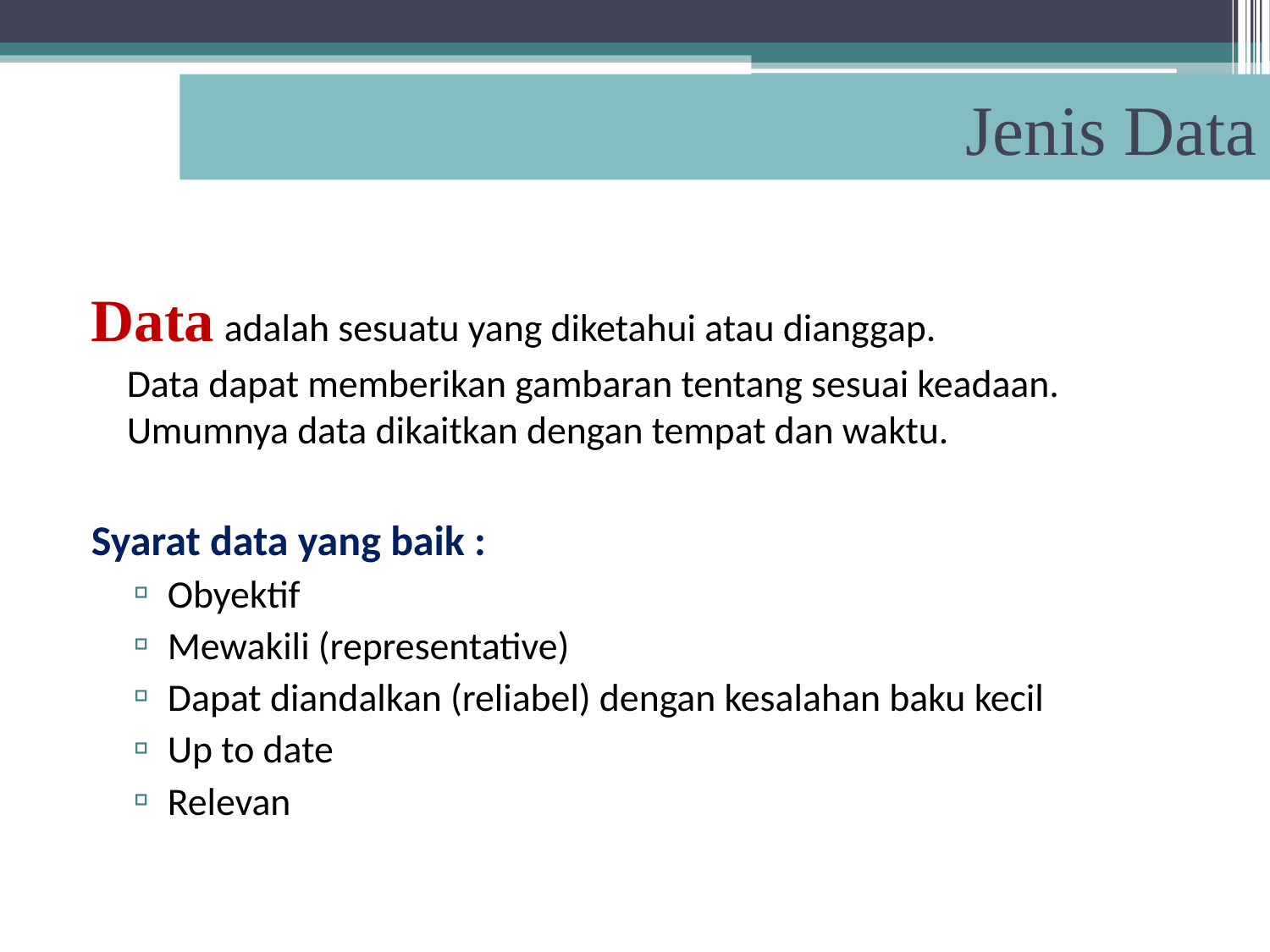

Jenis Data
Data adalah sesuatu yang diketahui atau dianggap.
	Data dapat memberikan gambaran tentang sesuai keadaan. Umumnya data dikaitkan dengan tempat dan waktu.

Syarat data yang baik :
Obyektif
Mewakili (representative)
Dapat diandalkan (reliabel) dengan kesalahan baku kecil
Up to date
Relevan